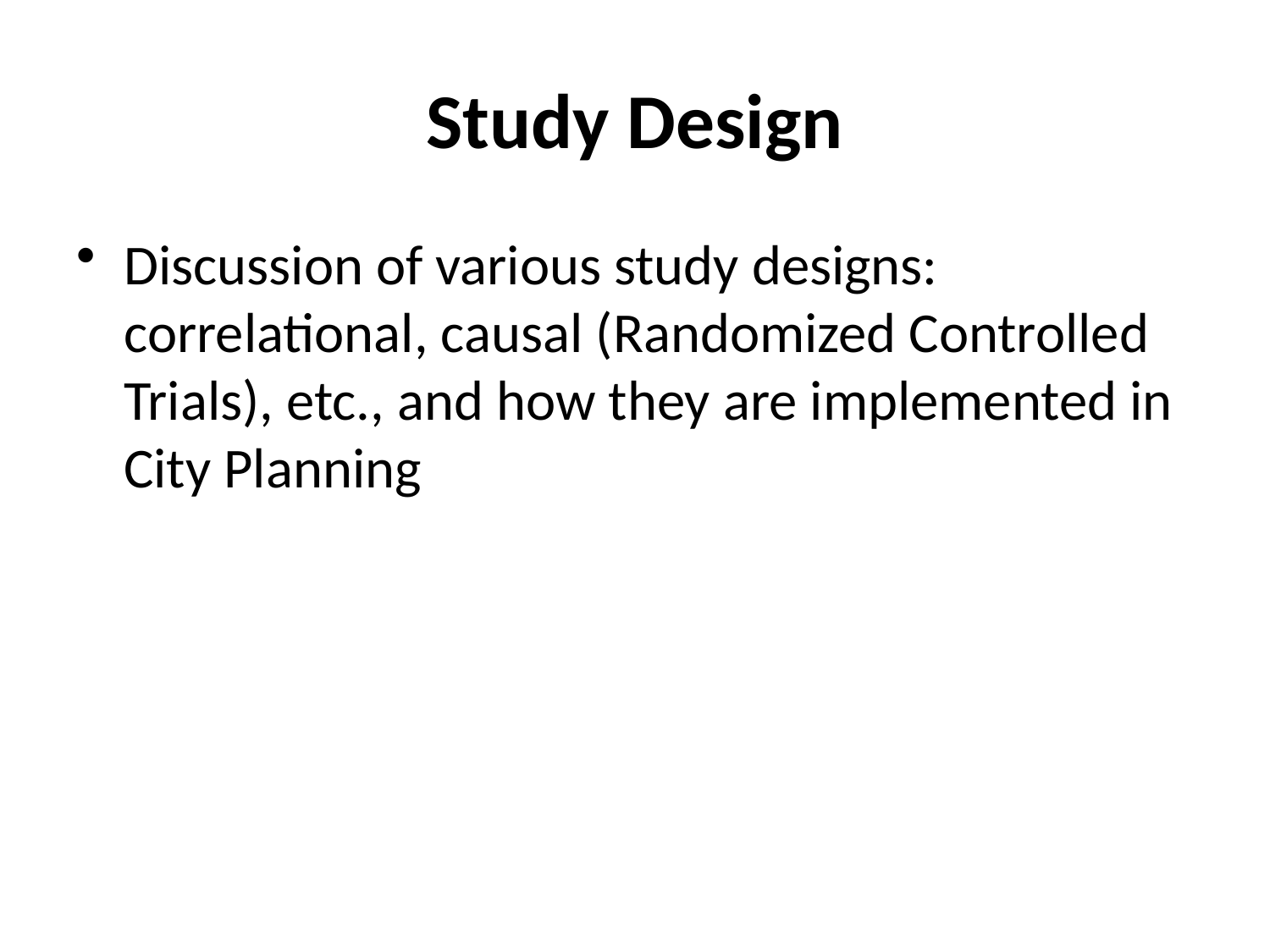

# Study Design
Discussion of various study designs: correlational, causal (Randomized Controlled Trials), etc., and how they are implemented in City Planning